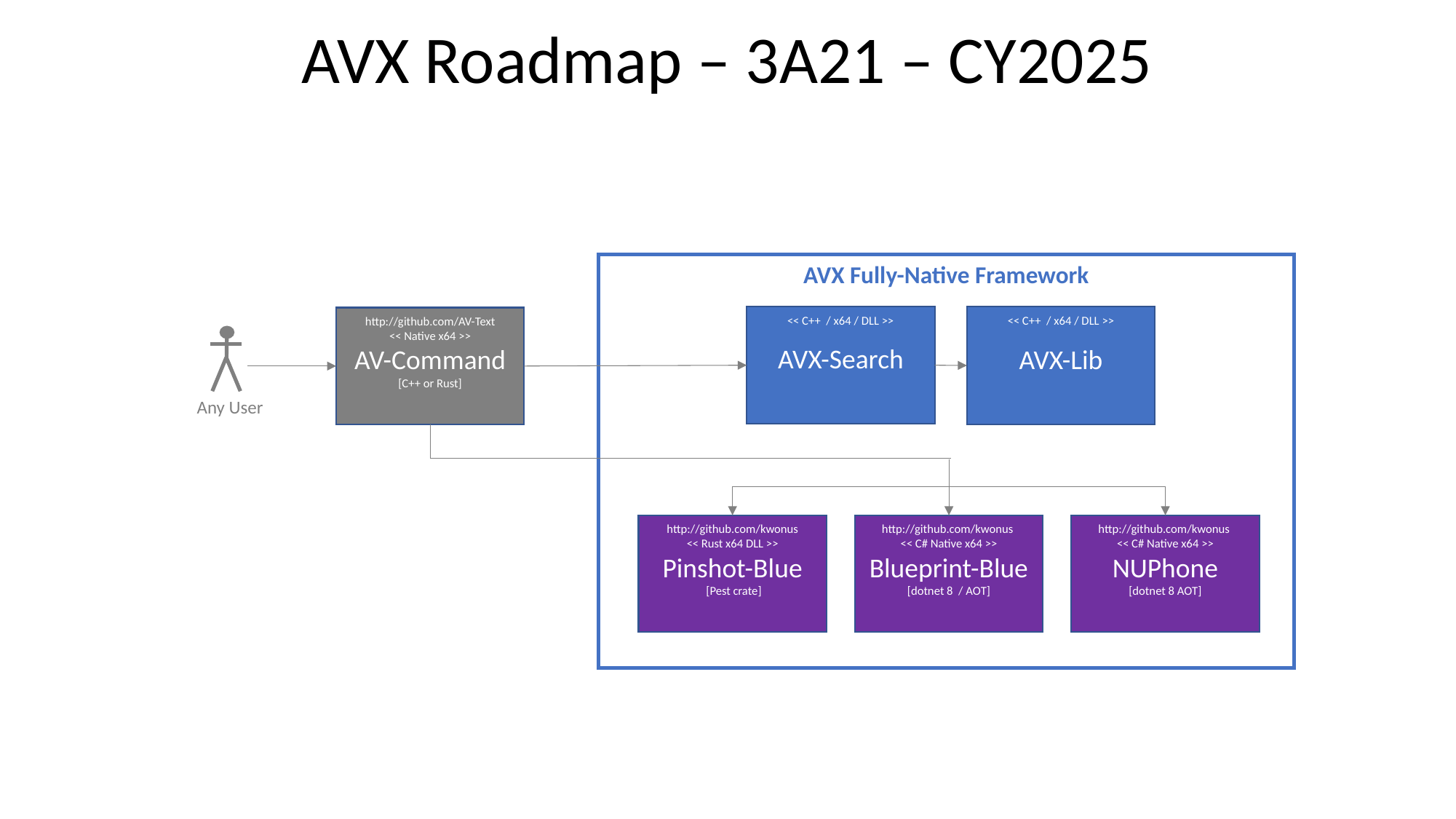

# AVX Roadmap – 3A21 – CY2025
AVX Fully-Native Framework
<< C++  / x64 / DLL >>

AVX-Lib

<< C++  / x64 / DLL >>

AVX-Search

http://github.com/kwonus
<< Rust x64 DLL >>
Pinshot-Blue
 [Pest crate]

http://github.com/kwonus
<< C# Native x64 >>
Blueprint-Blue
[dotnet 8  / AOT]

http://github.com/kwonus
<< C# Native x64 >>
NUPhone
[dotnet 8 AOT]

http://github.com/AV-Text
<< Native x64 >>
AV-Command
[C++ or Rust]

Any User